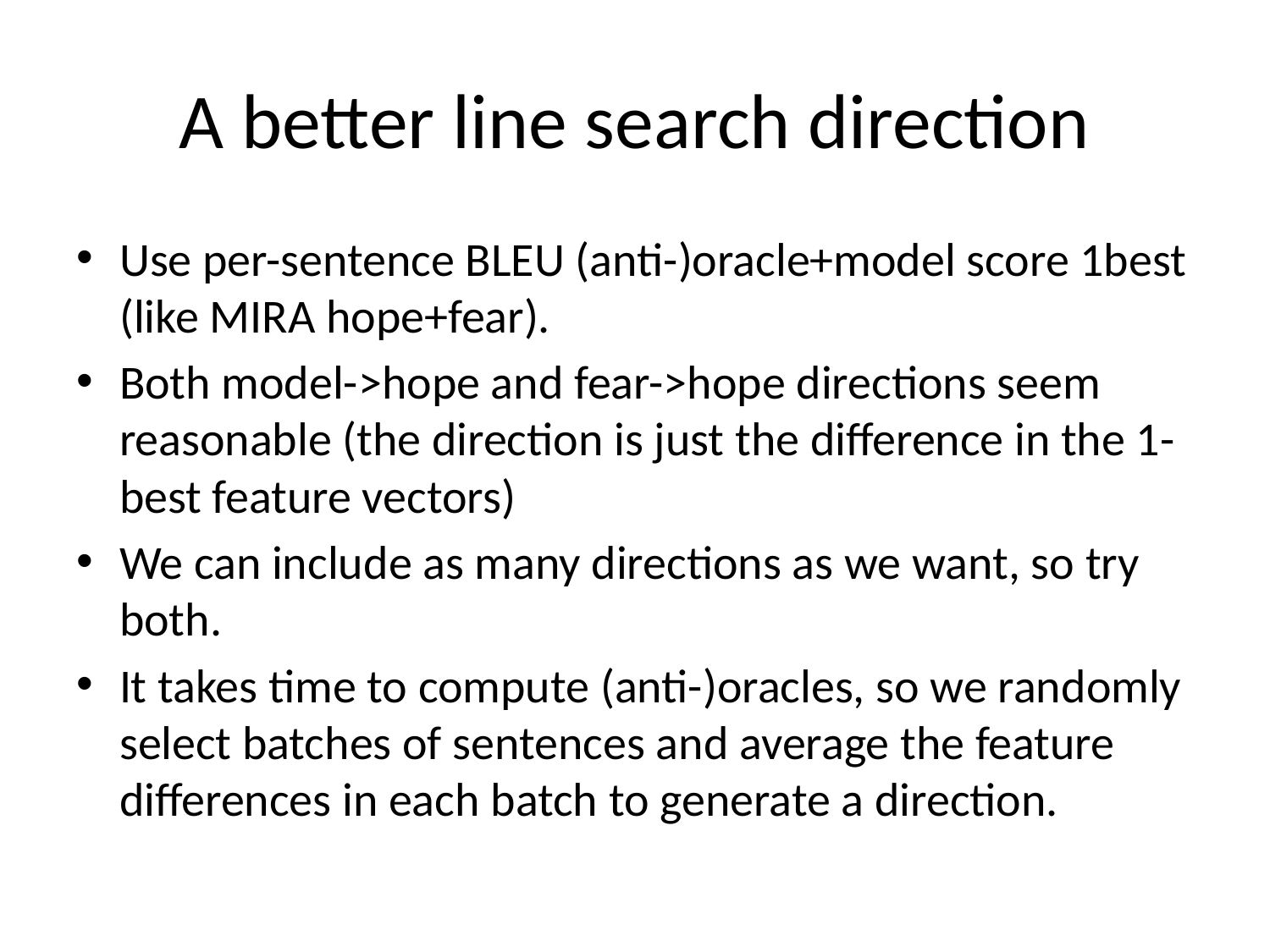

# A better line search direction
Use per-sentence BLEU (anti-)oracle+model score 1best (like MIRA hope+fear).
Both model->hope and fear->hope directions seem reasonable (the direction is just the difference in the 1-best feature vectors)
We can include as many directions as we want, so try both.
It takes time to compute (anti-)oracles, so we randomly select batches of sentences and average the feature differences in each batch to generate a direction.